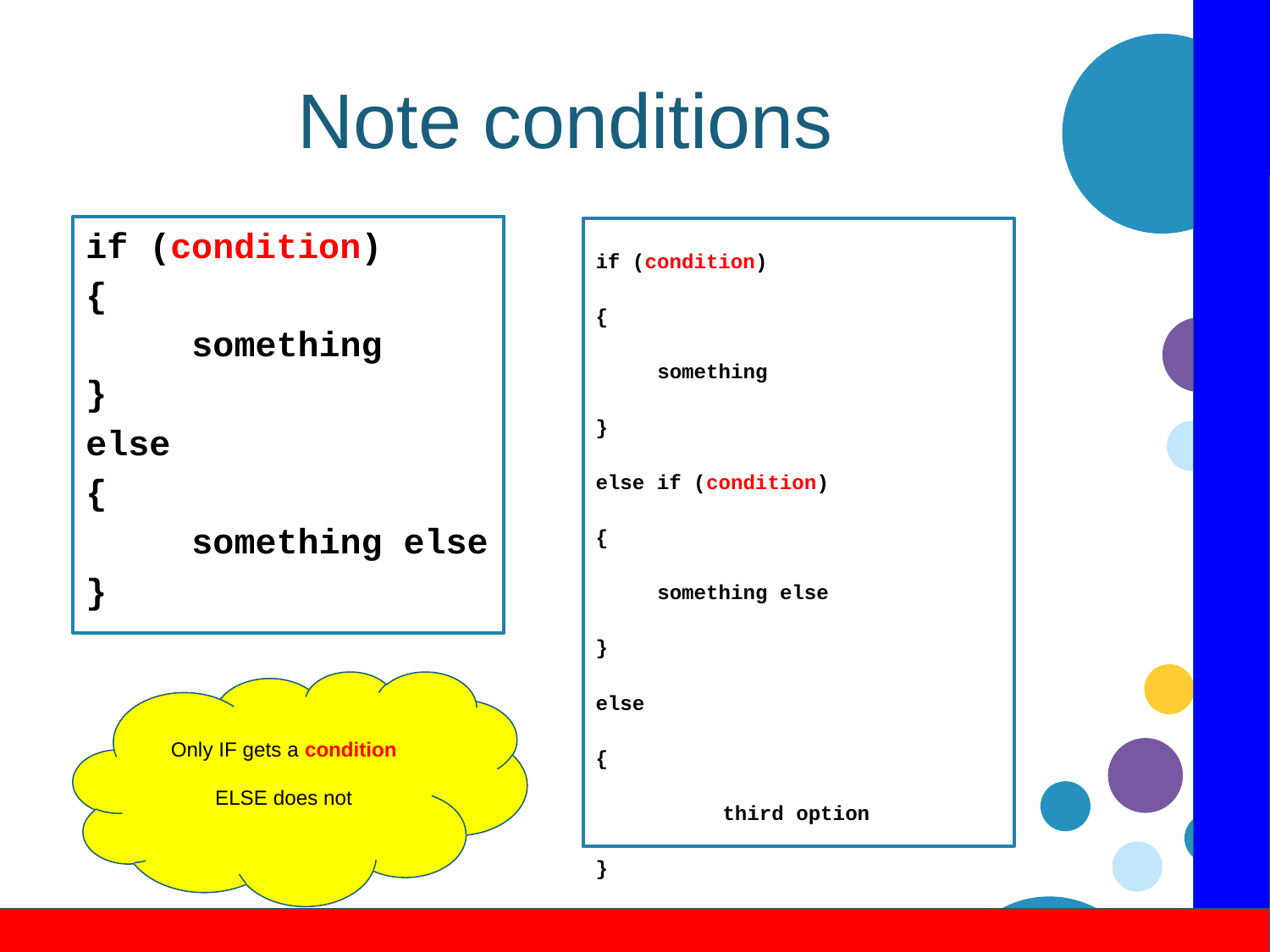

# Note conditions
if (condition)
{
     something
}
else
{
     something else
}
if (condition)
{
     something
}
else if (condition)
{
     something else
}
else
{
	third option
}
Only IF gets a condition
ELSE does not